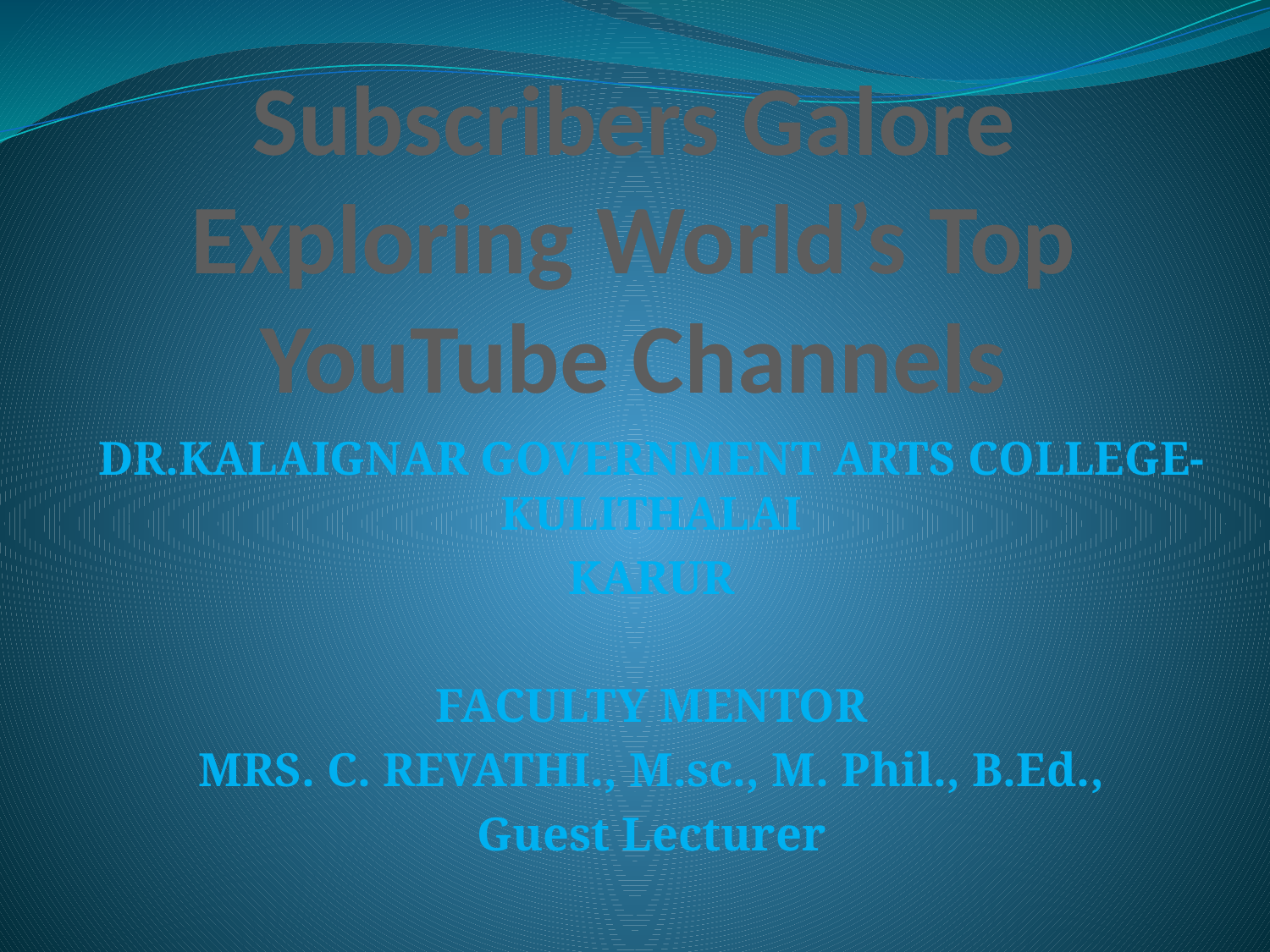

# Subscribers Galore Exploring World’s Top YouTube Channels
DR.KALAIGNAR GOVERNMENT ARTS COLLEGE-KULITHALAI
KARUR

FACULTY MENTOR
MRS. C. REVATHI., M.sc., M. Phil., B.Ed.,
Guest Lecturer